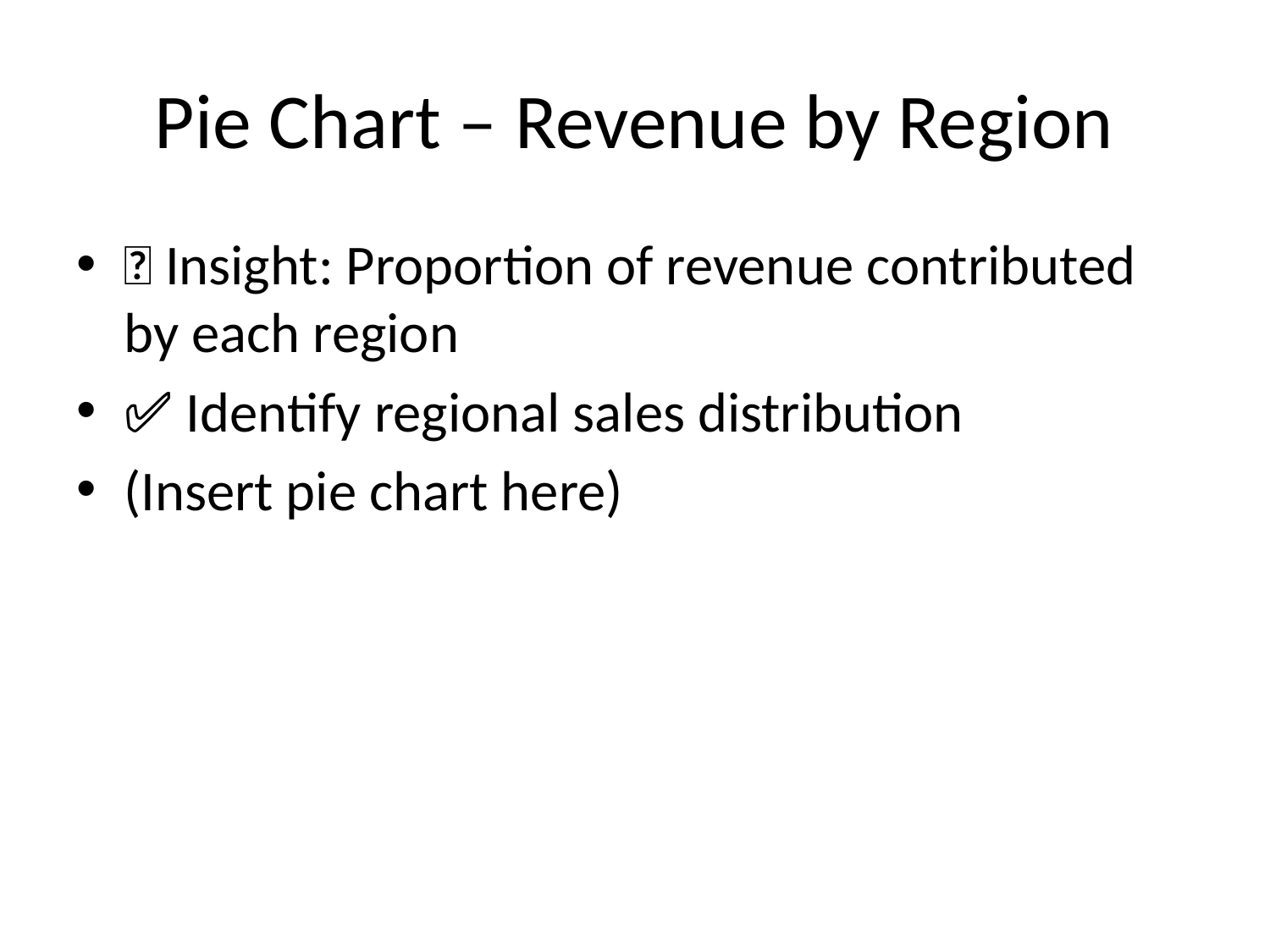

# Pie Chart – Revenue by Region
🧁 Insight: Proportion of revenue contributed by each region
✅ Identify regional sales distribution
(Insert pie chart here)